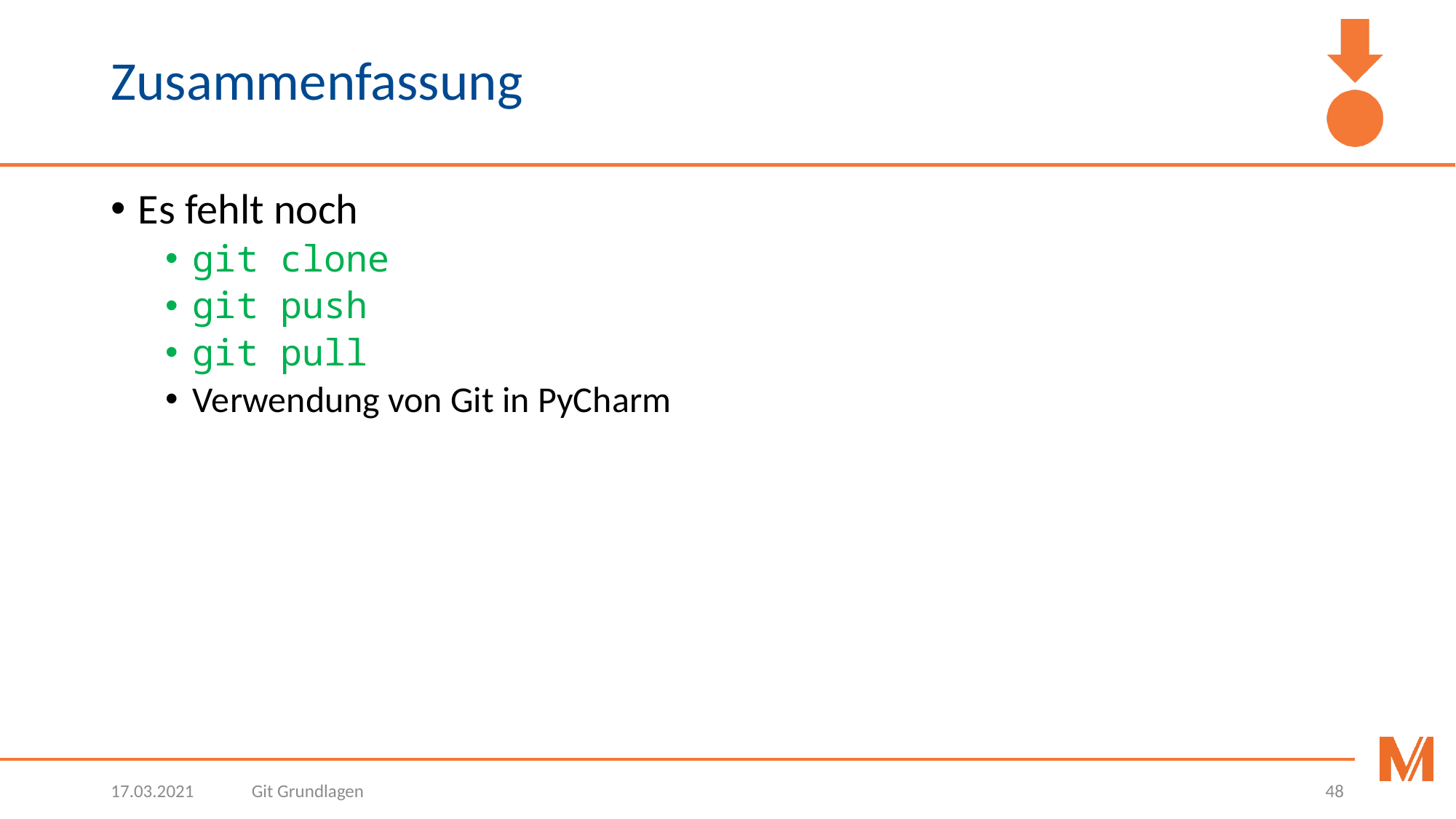

# Zusammenfassung
Es fehlt noch
git clone
git push
git pull
Verwendung von Git in PyCharm
17.03.2021
Git Grundlagen
48